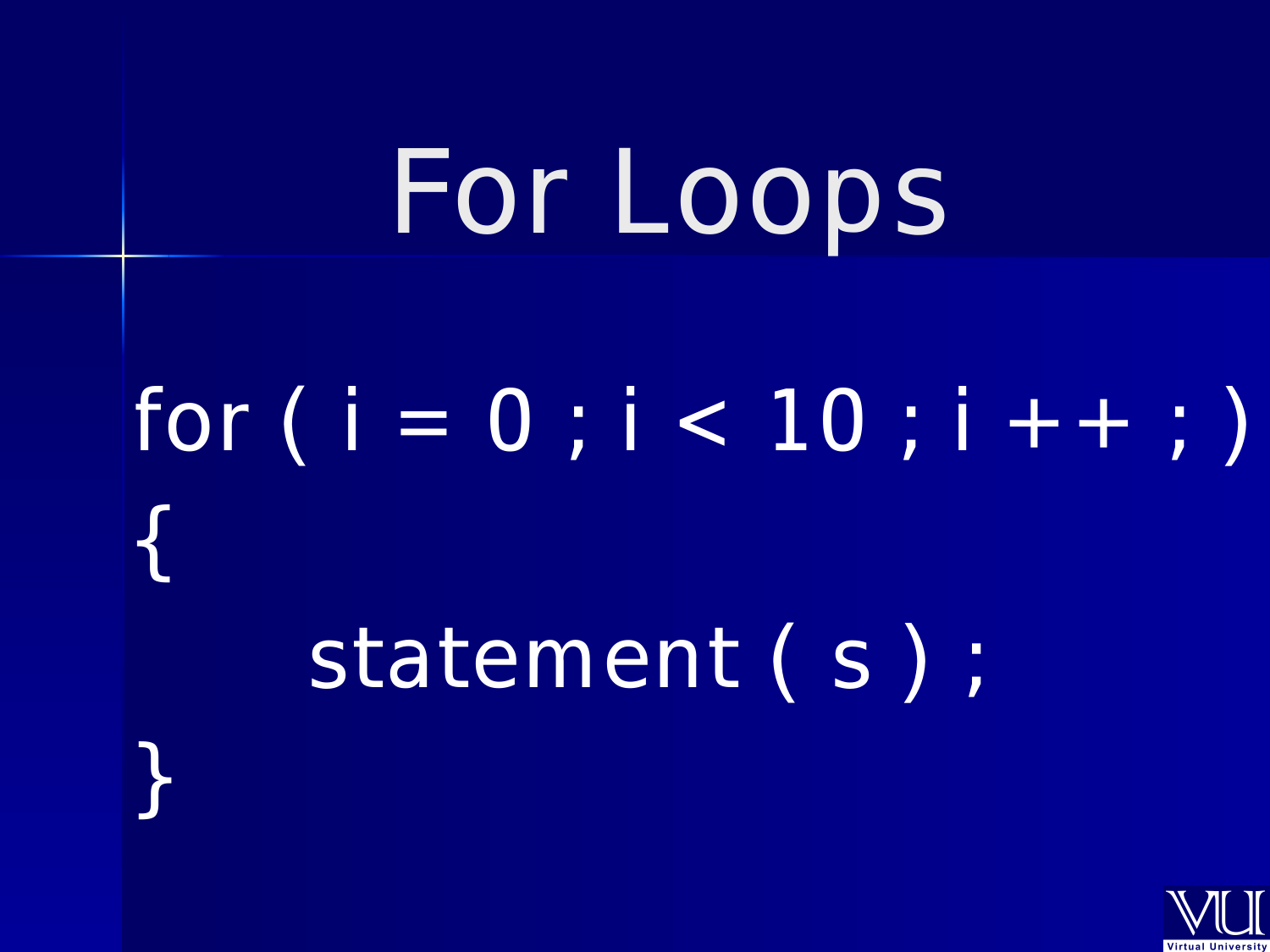

# For Loops
for ( i = 0 ; i < 10 ; i ++ ; )
{
		statement ( s ) ;
}